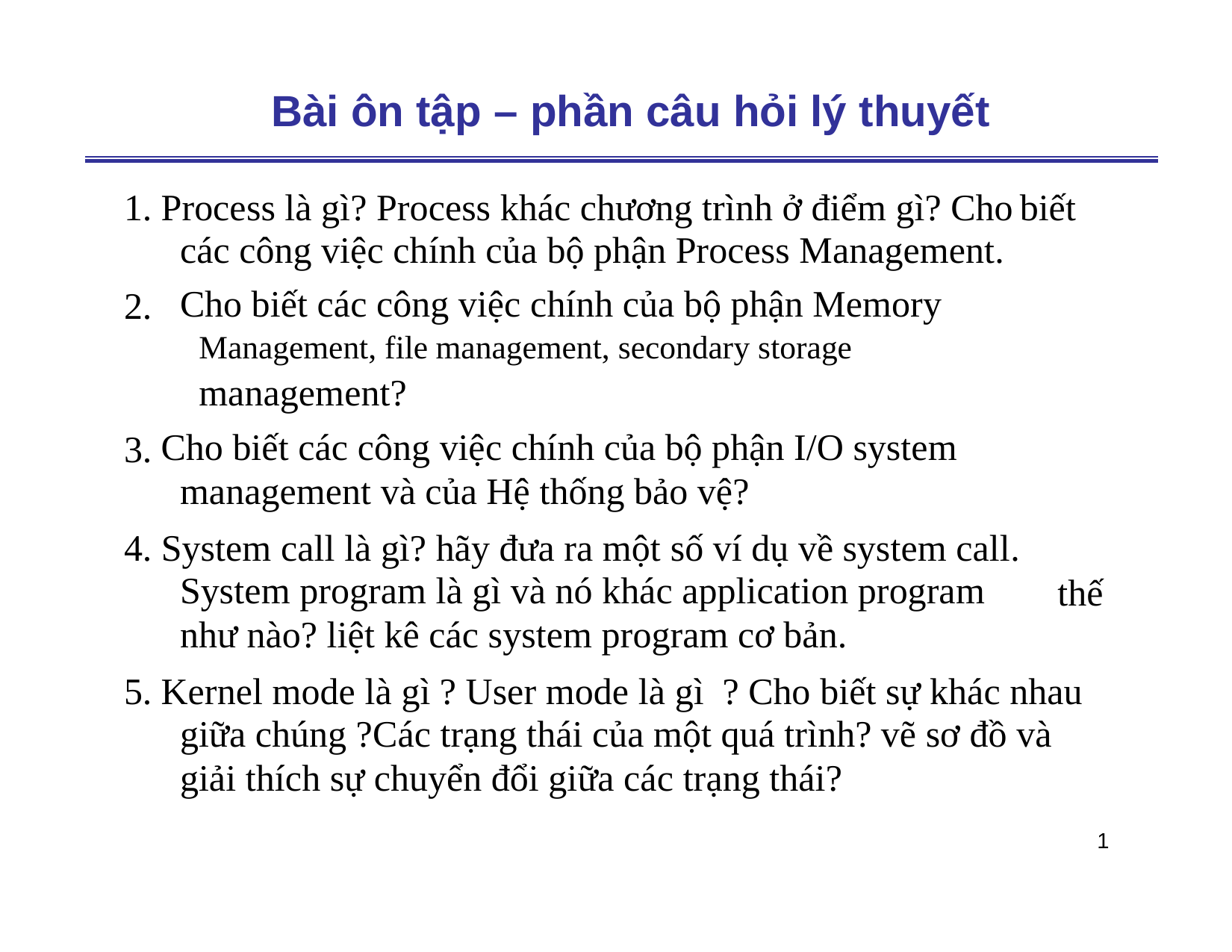

Bài ôn tập – phần câu hỏi lý thuyết

1.
Process là gì? Process khác chương trình ở điểm gì? Cho
các công việc chính của bộ phận Process Management.
Cho biết các công việc chính của bộ phận Memory
Management, file management, secondary storage
management?
Cho biết các công việc chính của bộ phận I/O system management và của Hệ thống bảo vệ?
biết
2.
3.
4.
System call là gì? hãy đưa ra một số ví dụ về system call.
System program là gì và nó khác application program như nào? liệt kê các system program cơ bản.
thế
5.
Kernel mode là gì ? User mode là gì ? Cho biết sự khác nhau
giữa chúng ?Các trạng thái của một quá trình? vẽ sơ đồ và giải thích sự chuyển đổi giữa các trạng thái?
1